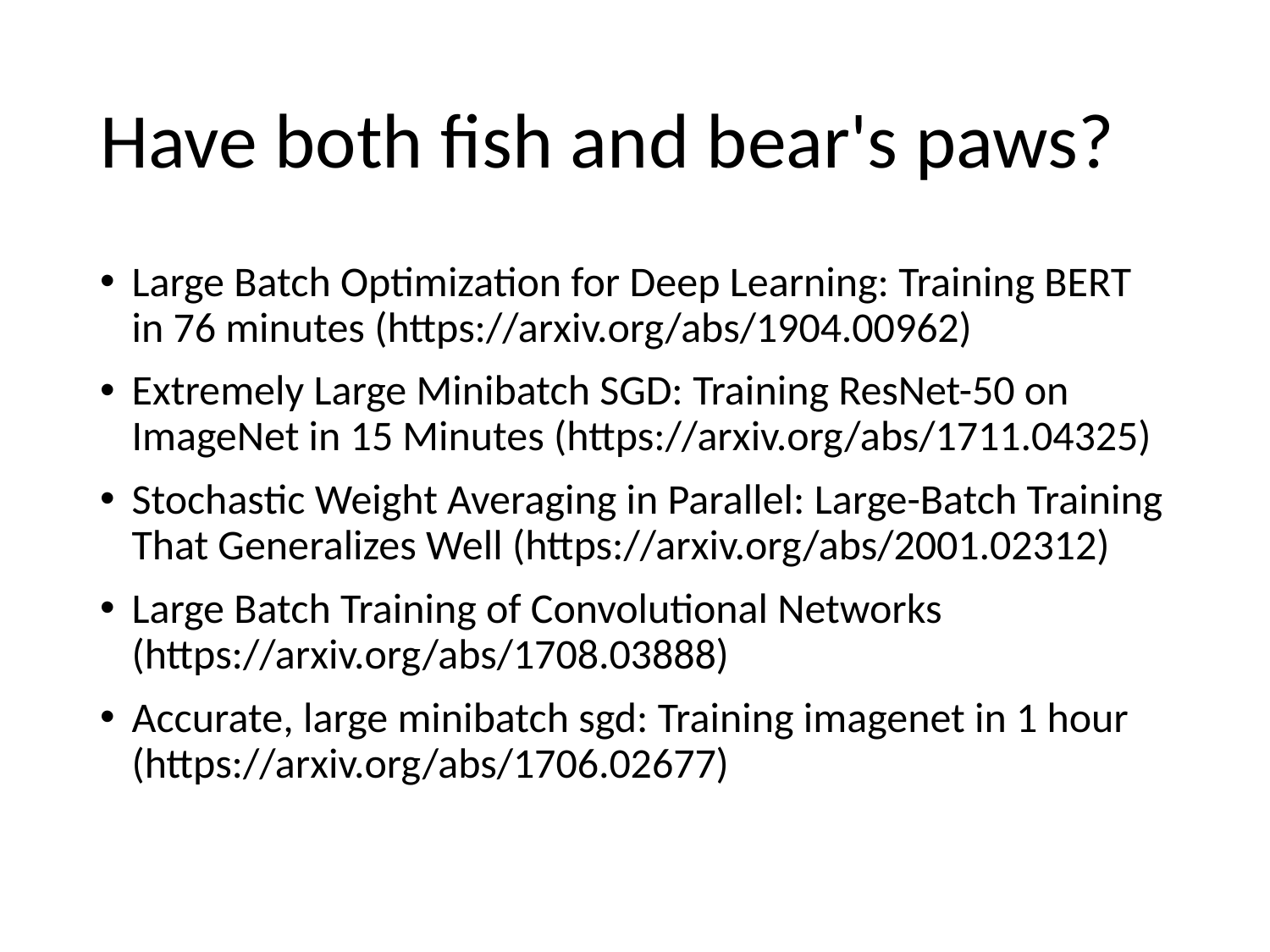

# Have both fish and bear's paws?
Large Batch Optimization for Deep Learning: Training BERT in 76 minutes (https://arxiv.org/abs/1904.00962)
Extremely Large Minibatch SGD: Training ResNet-50 on ImageNet in 15 Minutes (https://arxiv.org/abs/1711.04325)
Stochastic Weight Averaging in Parallel: Large-Batch Training That Generalizes Well (https://arxiv.org/abs/2001.02312)
Large Batch Training of Convolutional Networks (https://arxiv.org/abs/1708.03888)
Accurate, large minibatch sgd: Training imagenet in 1 hour (https://arxiv.org/abs/1706.02677)